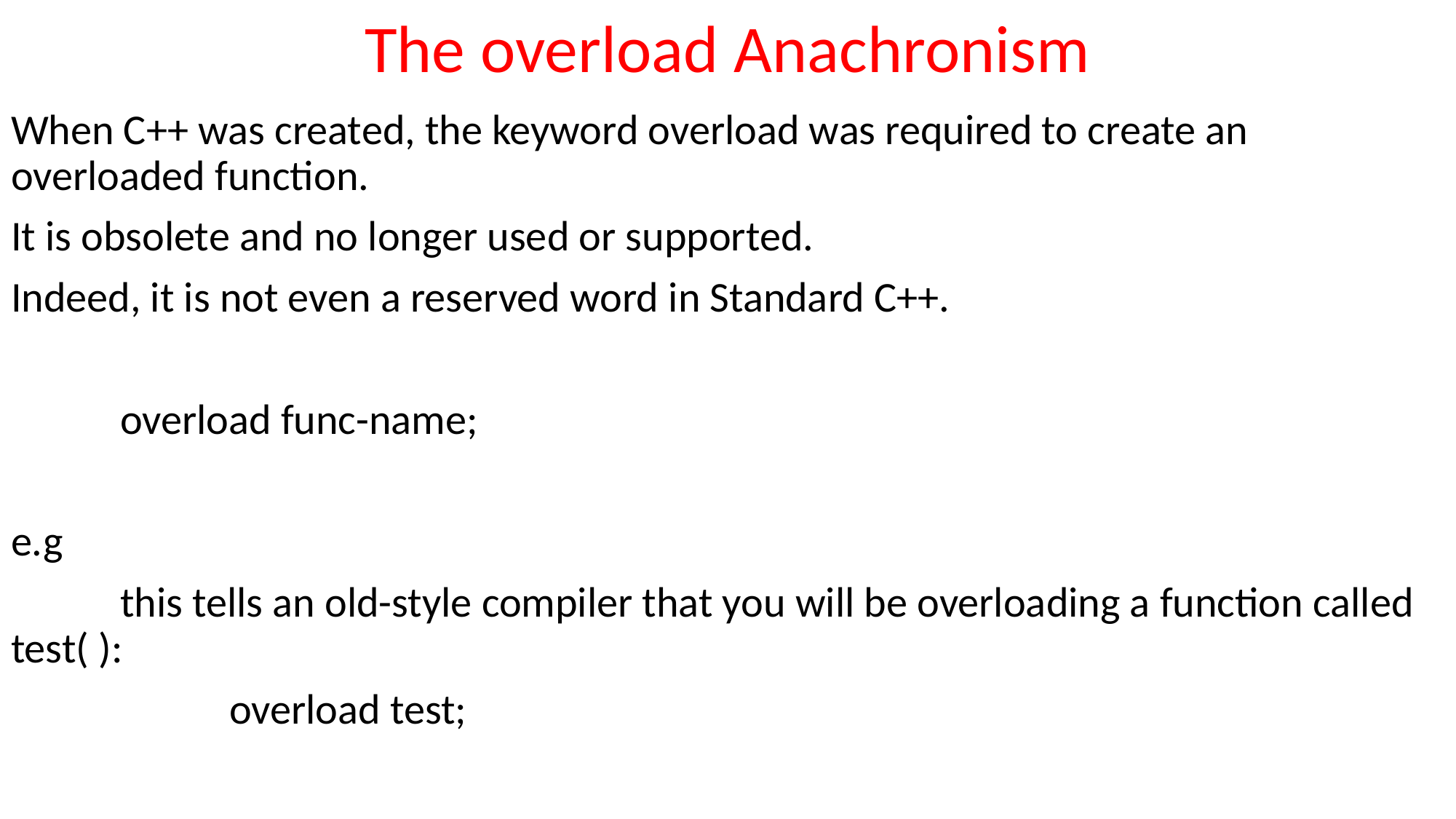

# The overload Anachronism
When C++ was created, the keyword overload was required to create an 	overloaded function.
It is obsolete and no longer used or supported.
Indeed, it is not even a reserved word in Standard C++.

	overload func-name;

e.g
 	this tells an old-style compiler that you will be overloading a function called 	test( ):
		overload test;